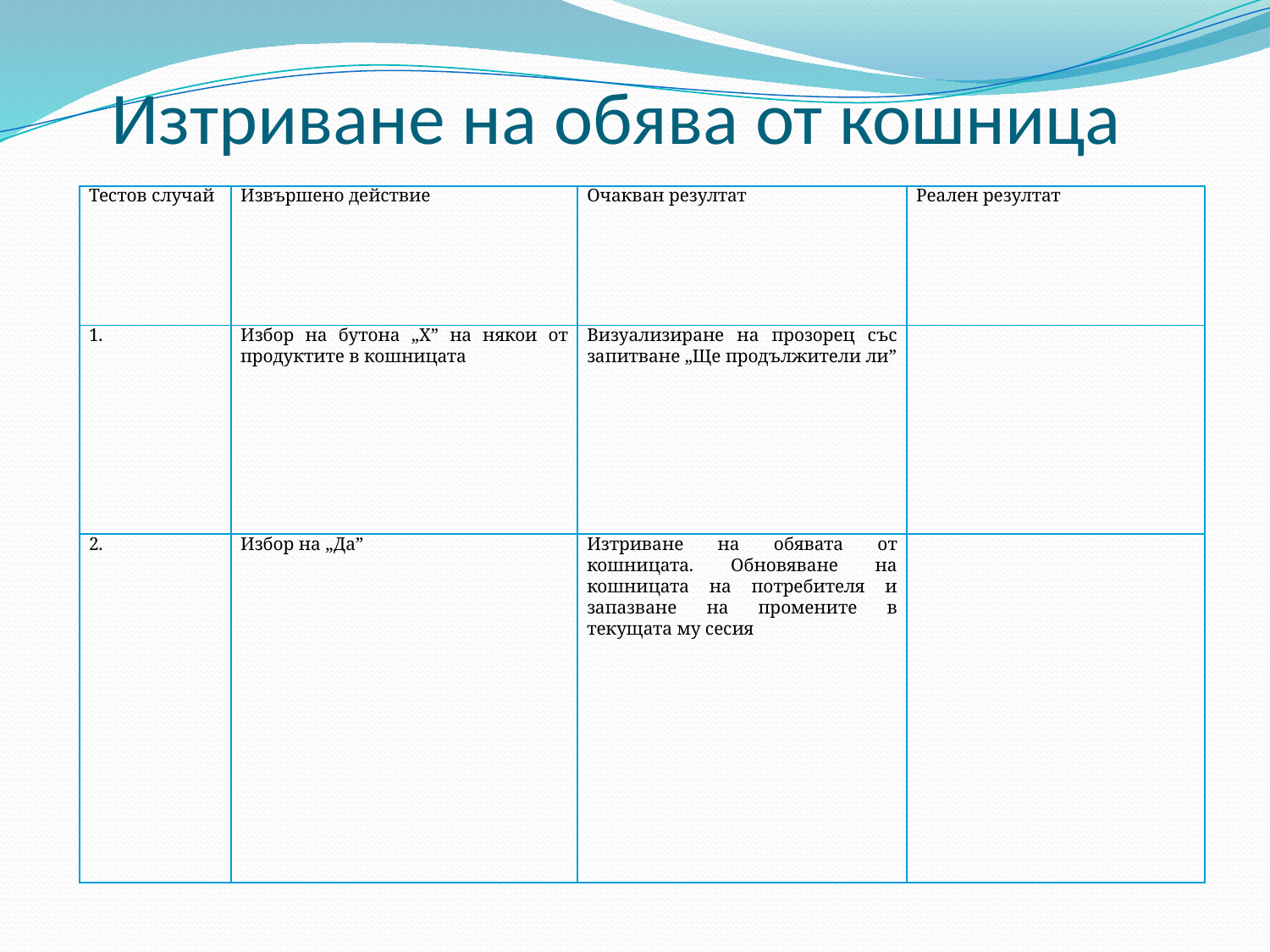

# Изтриване на обява от кошница
| Тестов случай | Извършено действие | Очакван резултат | Реален резултат |
| --- | --- | --- | --- |
| 1. | Избор на бутона „X” на някои от продуктите в кошницата | Визуализиране на прозорец със запитване „Ще продължители ли” |  |
| 2. | Избор на „Да” | Изтриване на обявата от кошницата. Обновяване на кошницата на потребителя и запазване на промените в текущата му сесия |  |